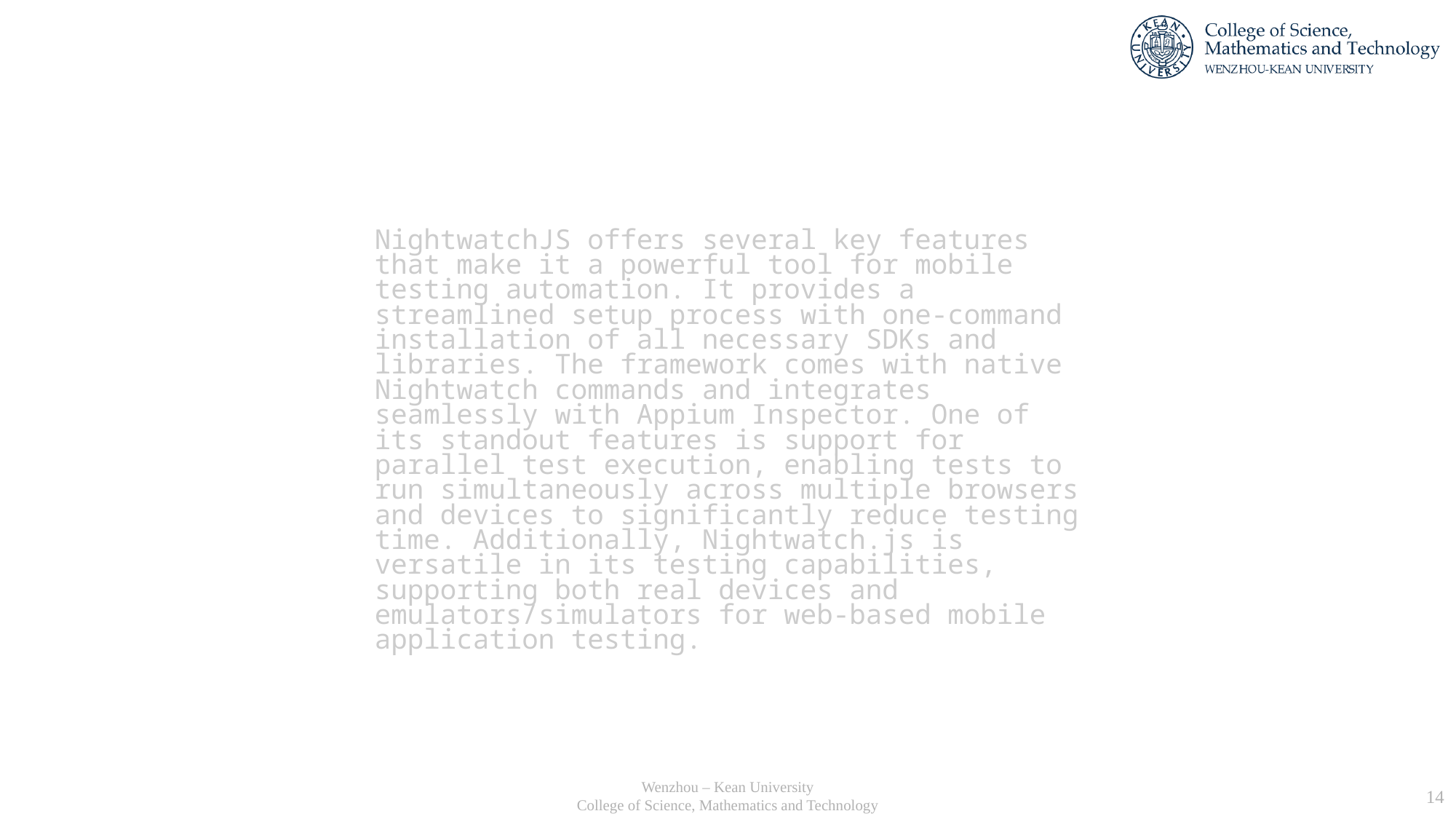

#
NightwatchJS offers several key features that make it a powerful tool for mobile testing automation. It provides a streamlined setup process with one-command installation of all necessary SDKs and libraries. The framework comes with native Nightwatch commands and integrates seamlessly with Appium Inspector. One of its standout features is support for parallel test execution, enabling tests to run simultaneously across multiple browsers and devices to significantly reduce testing time. Additionally, Nightwatch.js is versatile in its testing capabilities, supporting both real devices and emulators/simulators for web-based mobile application testing.
Wenzhou – Kean University
College of Science, Mathematics and Technology
14